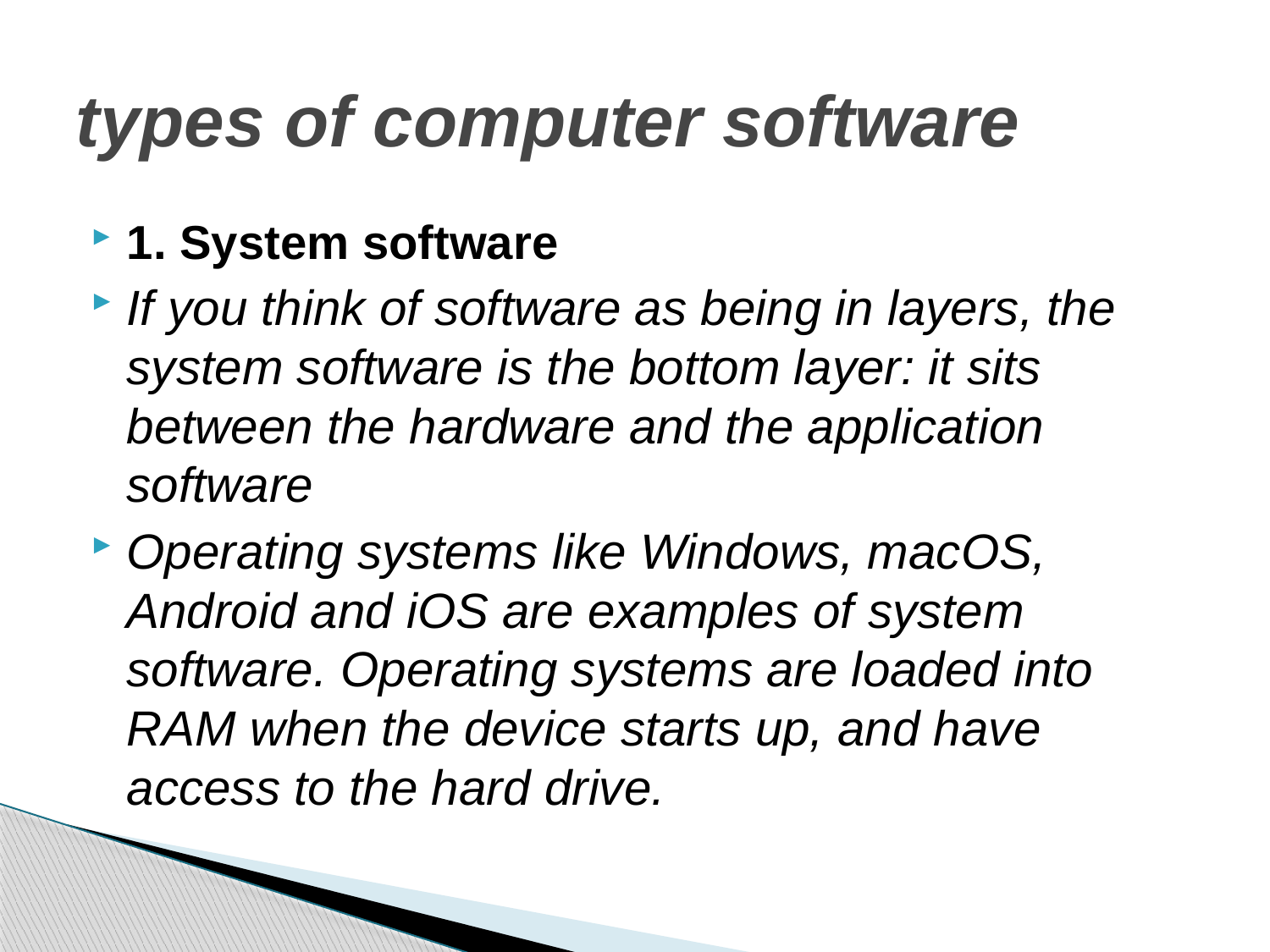

# types of computer software
1. System software
If you think of software as being in layers, the system software is the bottom layer: it sits between the hardware and the application software
Operating systems like Windows, macOS, Android and iOS are examples of system software. Operating systems are loaded into RAM when the device starts up, and have access to the hard drive.